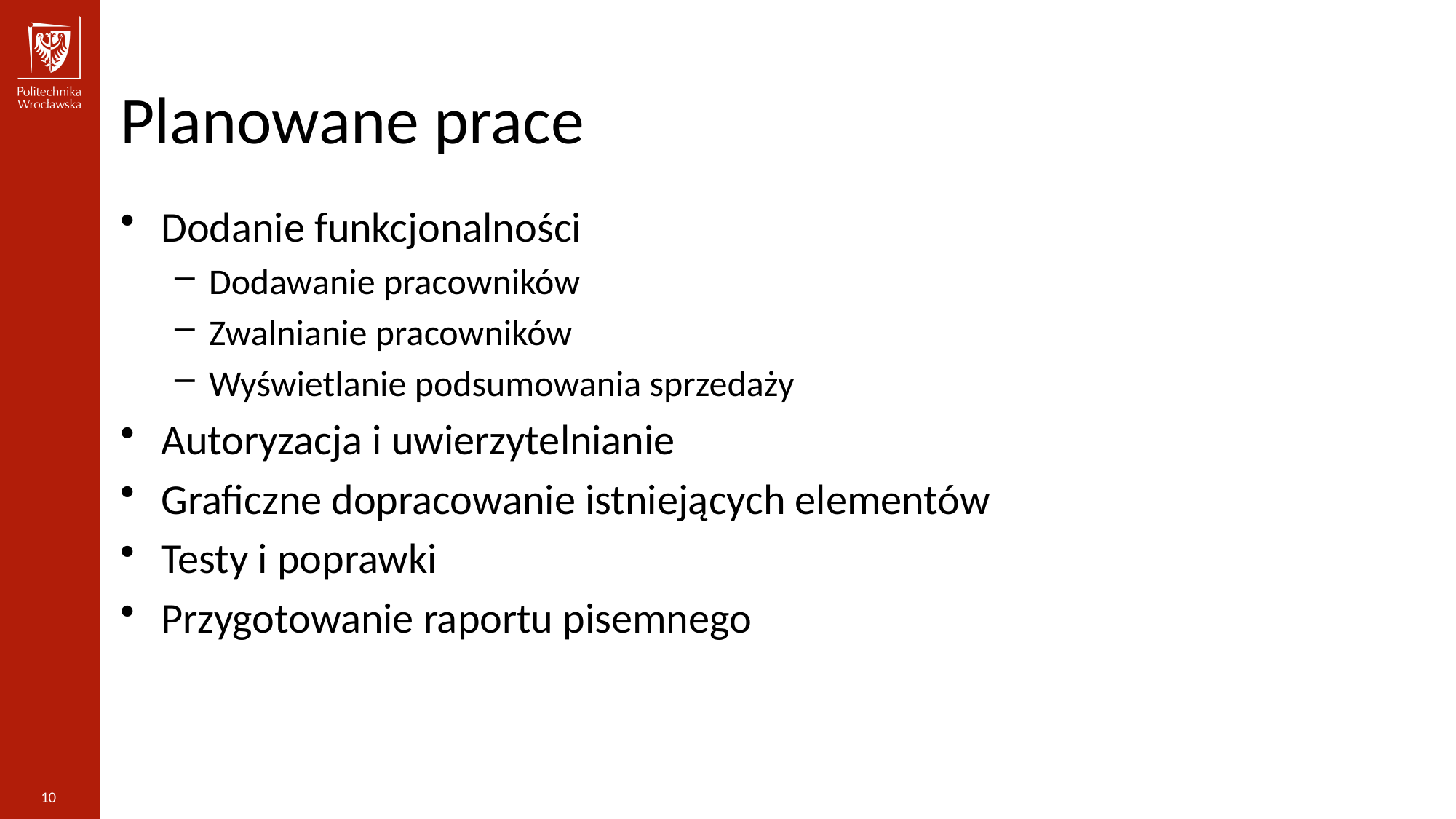

Planowane prace
Dodanie funkcjonalności
Dodawanie pracowników
Zwalnianie pracowników
Wyświetlanie podsumowania sprzedaży
Autoryzacja i uwierzytelnianie
Graficzne dopracowanie istniejących elementów
Testy i poprawki
Przygotowanie raportu pisemnego